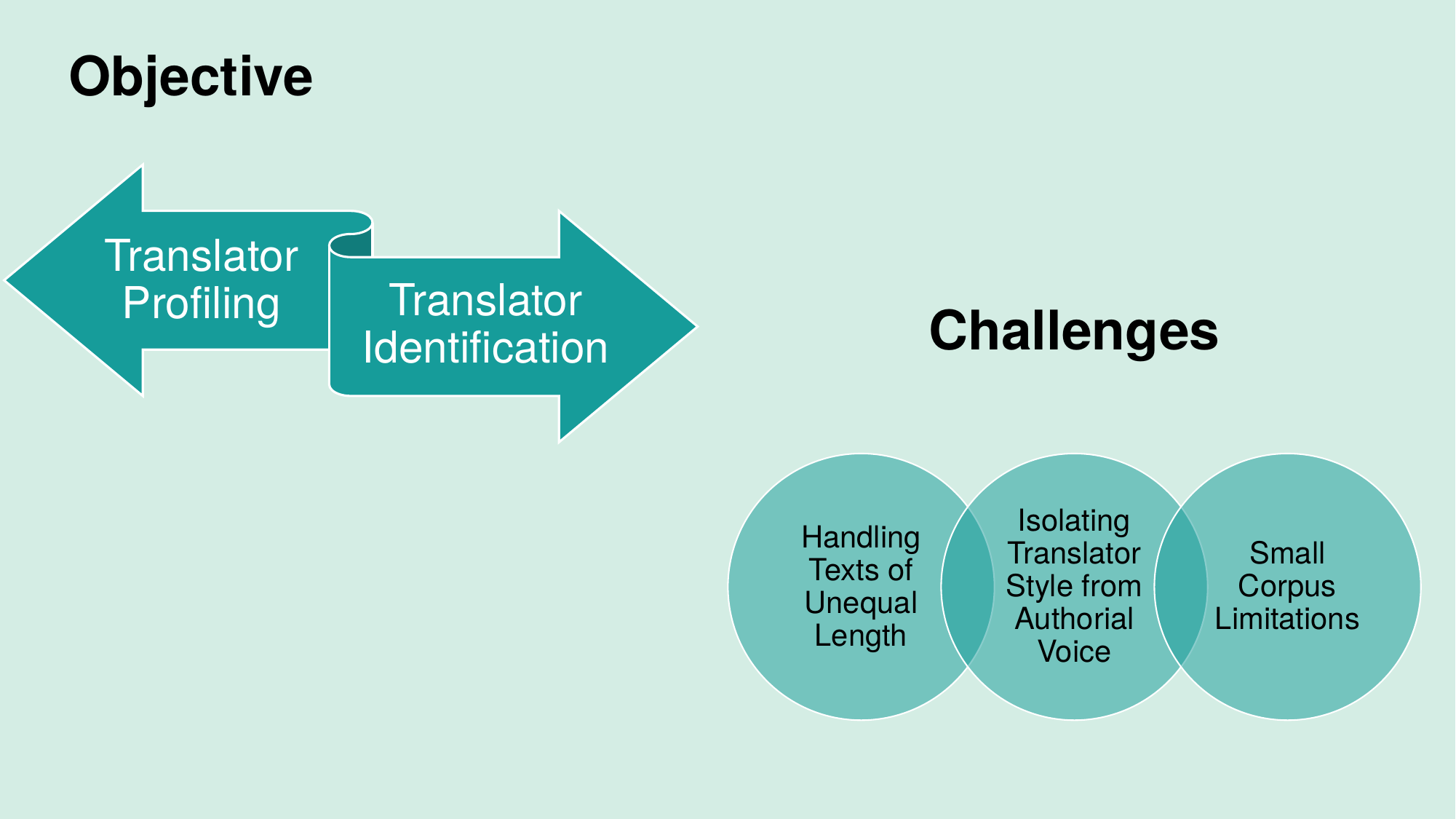

Objective
Translator Profiling
Translator Identification
Challenges
Handling Texts of Unequal Length
Isolating Translator Style from Authorial Voice
Small Corpus Limitations